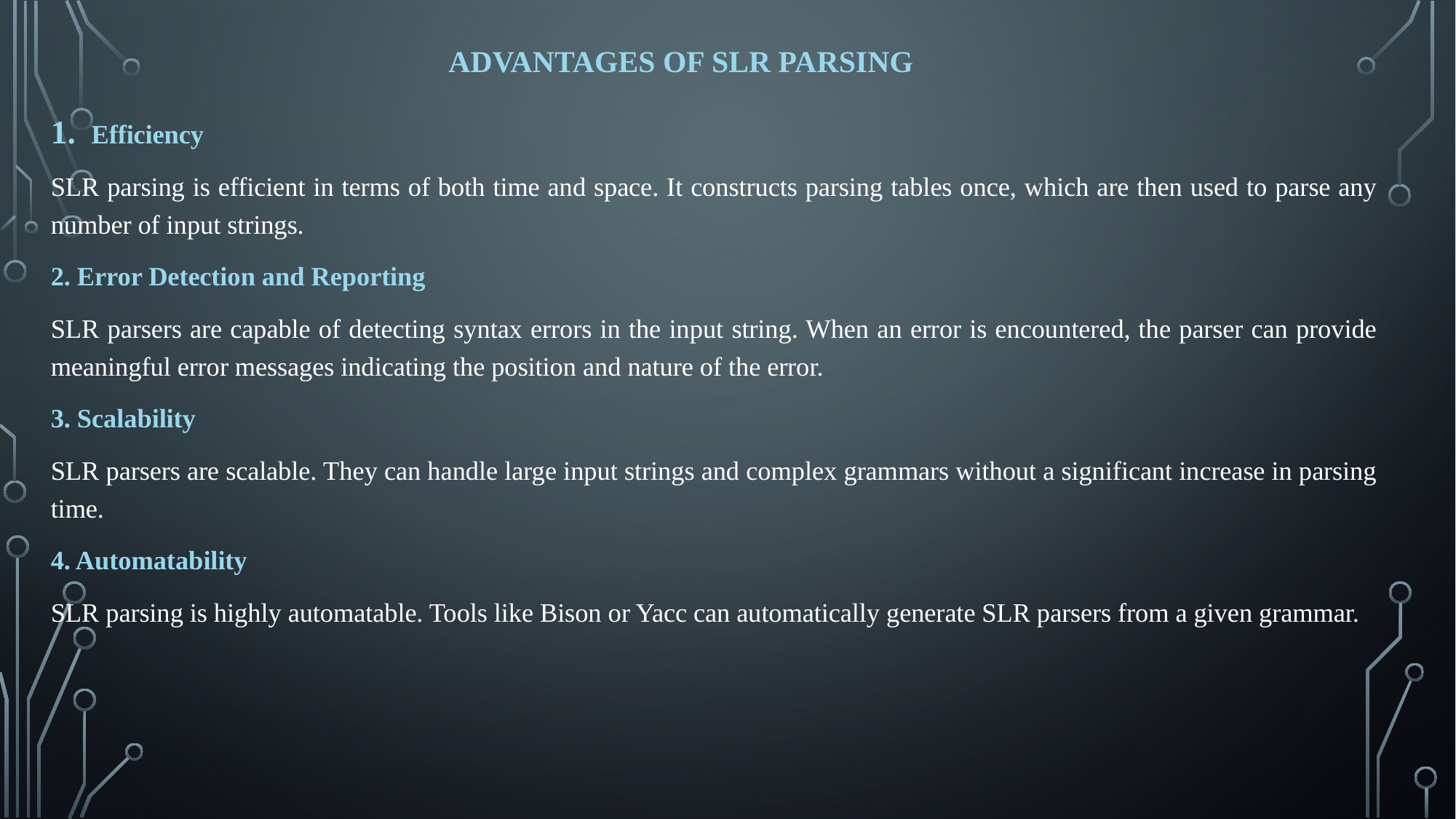

# Advantages of slr parsing
Efficiency
SLR parsing is efficient in terms of both time and space. It constructs parsing tables once, which are then used to parse any number of input strings.
2. Error Detection and Reporting
SLR parsers are capable of detecting syntax errors in the input string. When an error is encountered, the parser can provide meaningful error messages indicating the position and nature of the error.
3. Scalability
SLR parsers are scalable. They can handle large input strings and complex grammars without a significant increase in parsing time.
4. Automatability
SLR parsing is highly automatable. Tools like Bison or Yacc can automatically generate SLR parsers from a given grammar.